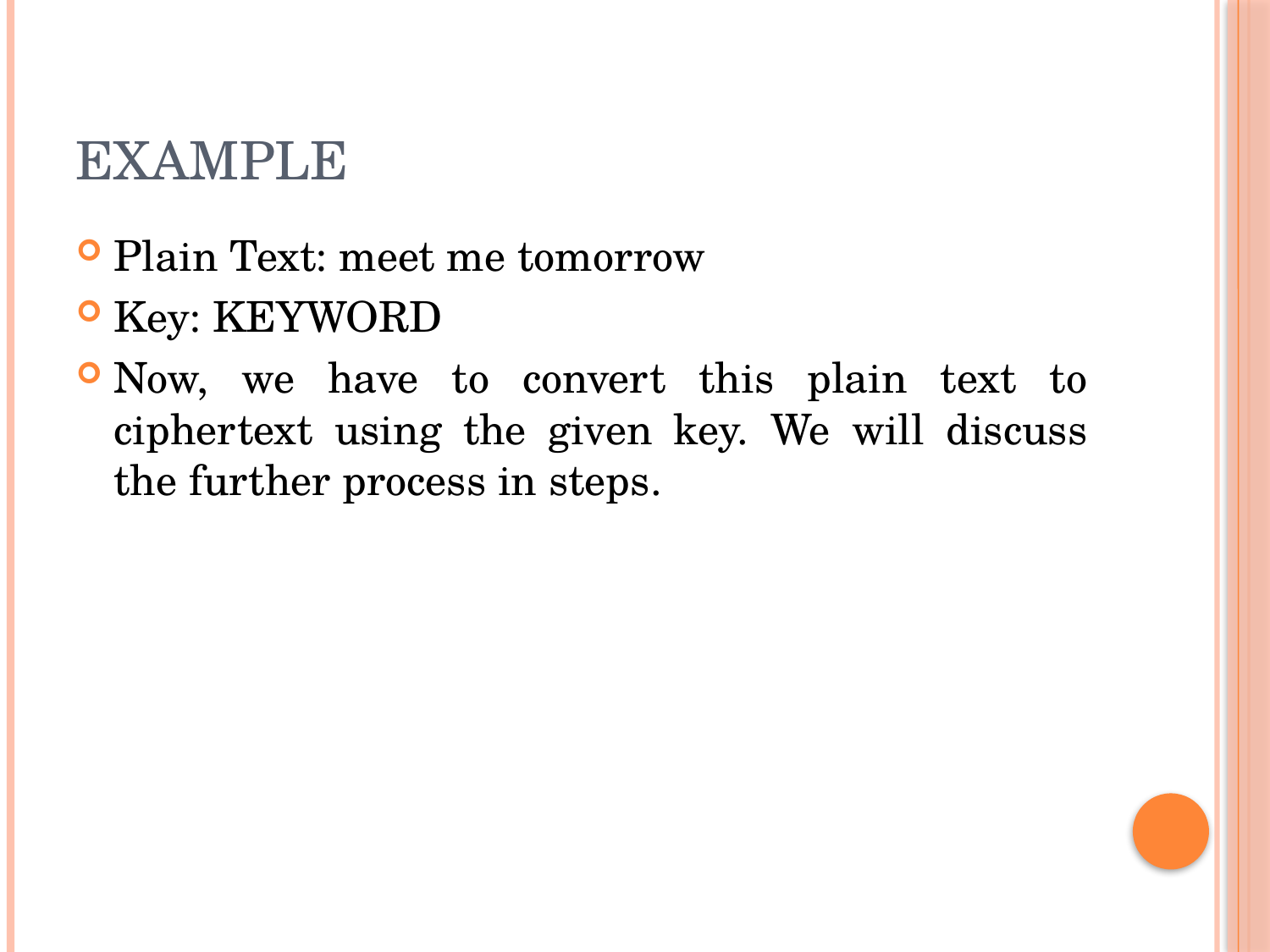

# Example
Plain Text: meet me tomorrow
Key: KEYWORD
Now, we have to convert this plain text to ciphertext using the given key. We will discuss the further process in steps.